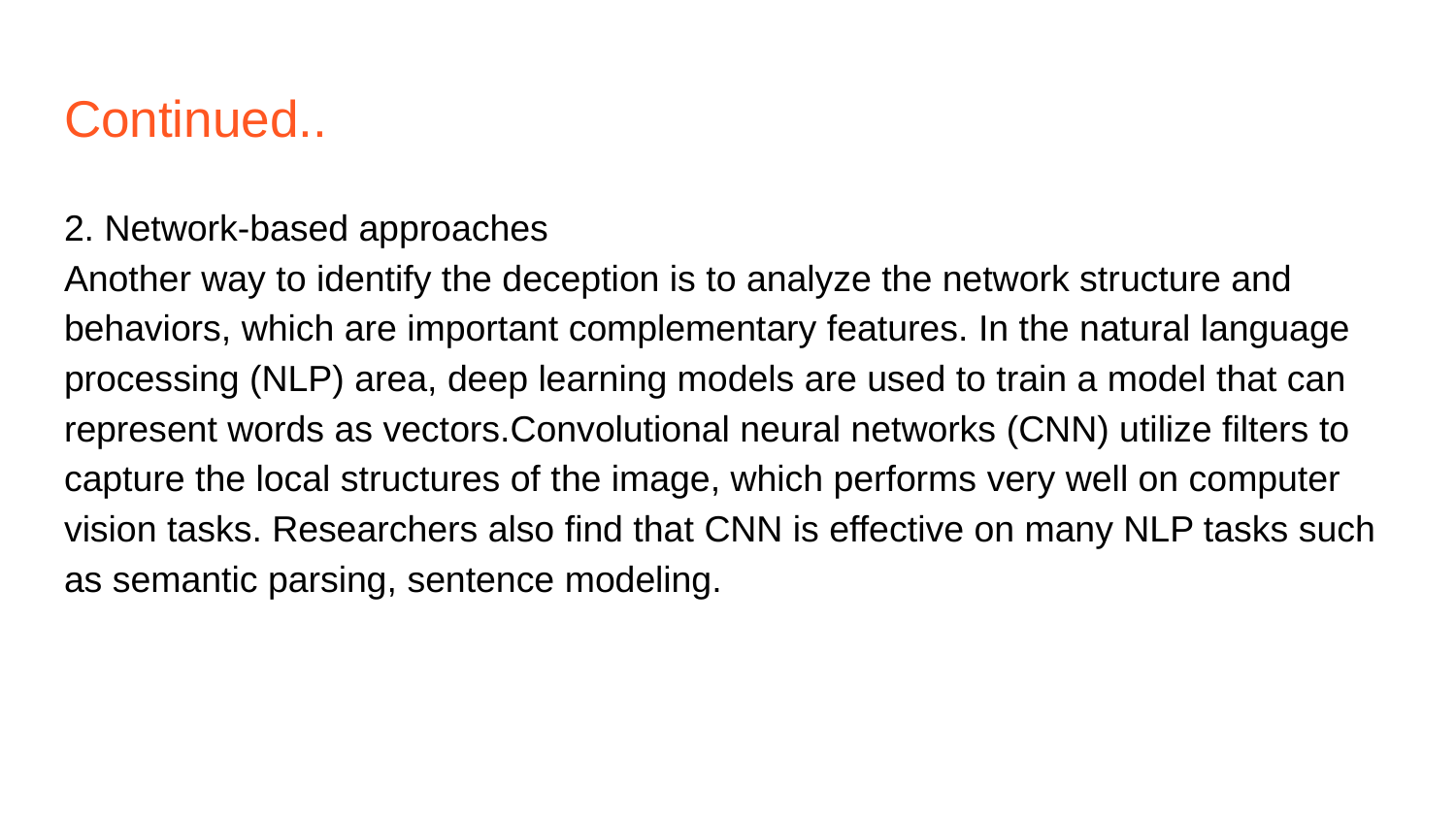

# Continued..
2. Network-based approaches
Another way to identify the deception is to analyze the network structure and behaviors, which are important complementary features. In the natural language processing (NLP) area, deep learning models are used to train a model that can represent words as vectors.Convolutional neural networks (CNN) utilize filters to capture the local structures of the image, which performs very well on computer vision tasks. Researchers also find that CNN is effective on many NLP tasks such as semantic parsing, sentence modeling.